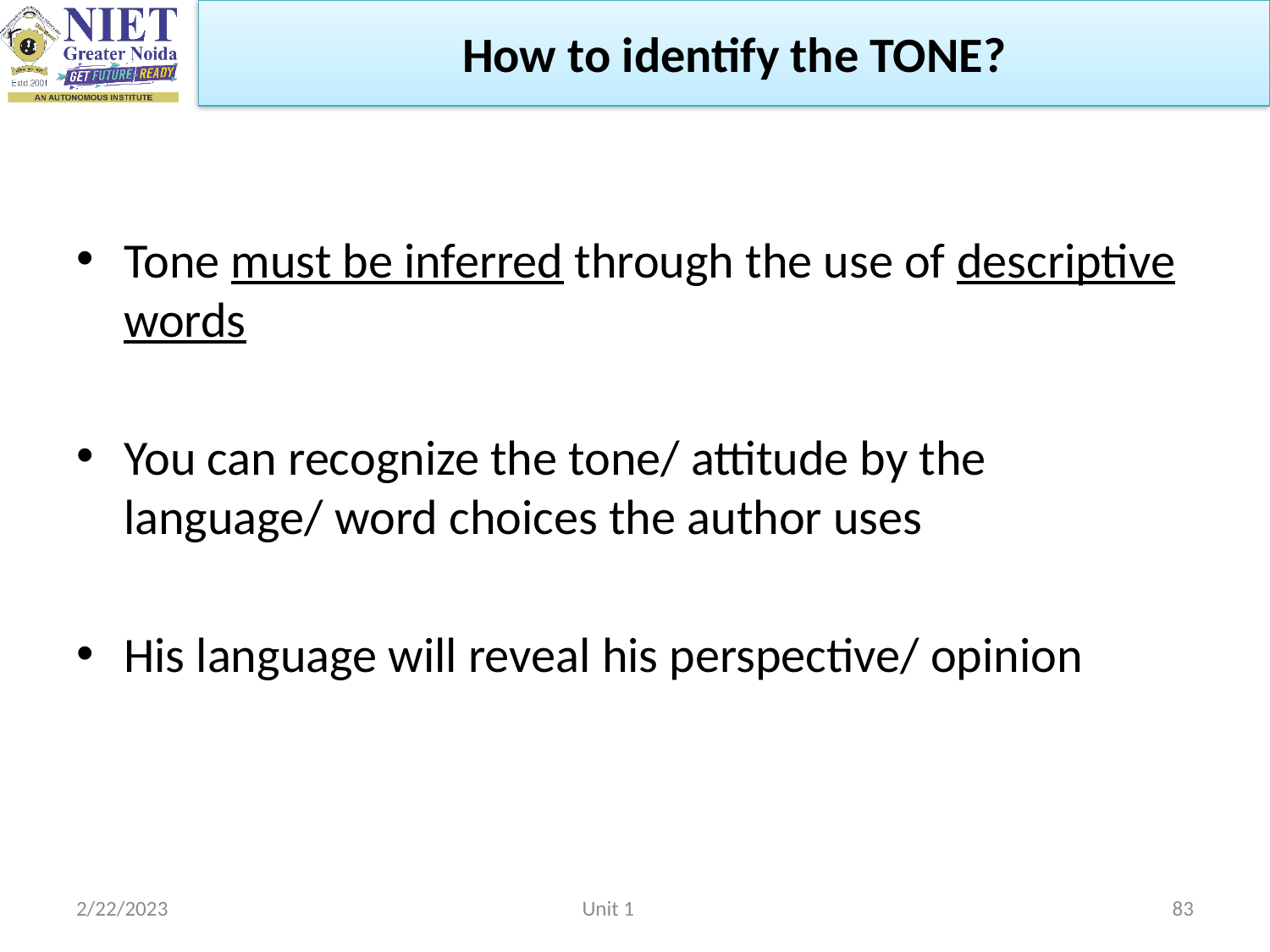

How to identify the TONE?

#
Tone must be inferred through the use of descriptive words

You can recognize the tone/ attitude by the language/ word choices the author uses

His language will reveal his perspective/ opinion

2/22/2023
Unit 1
83